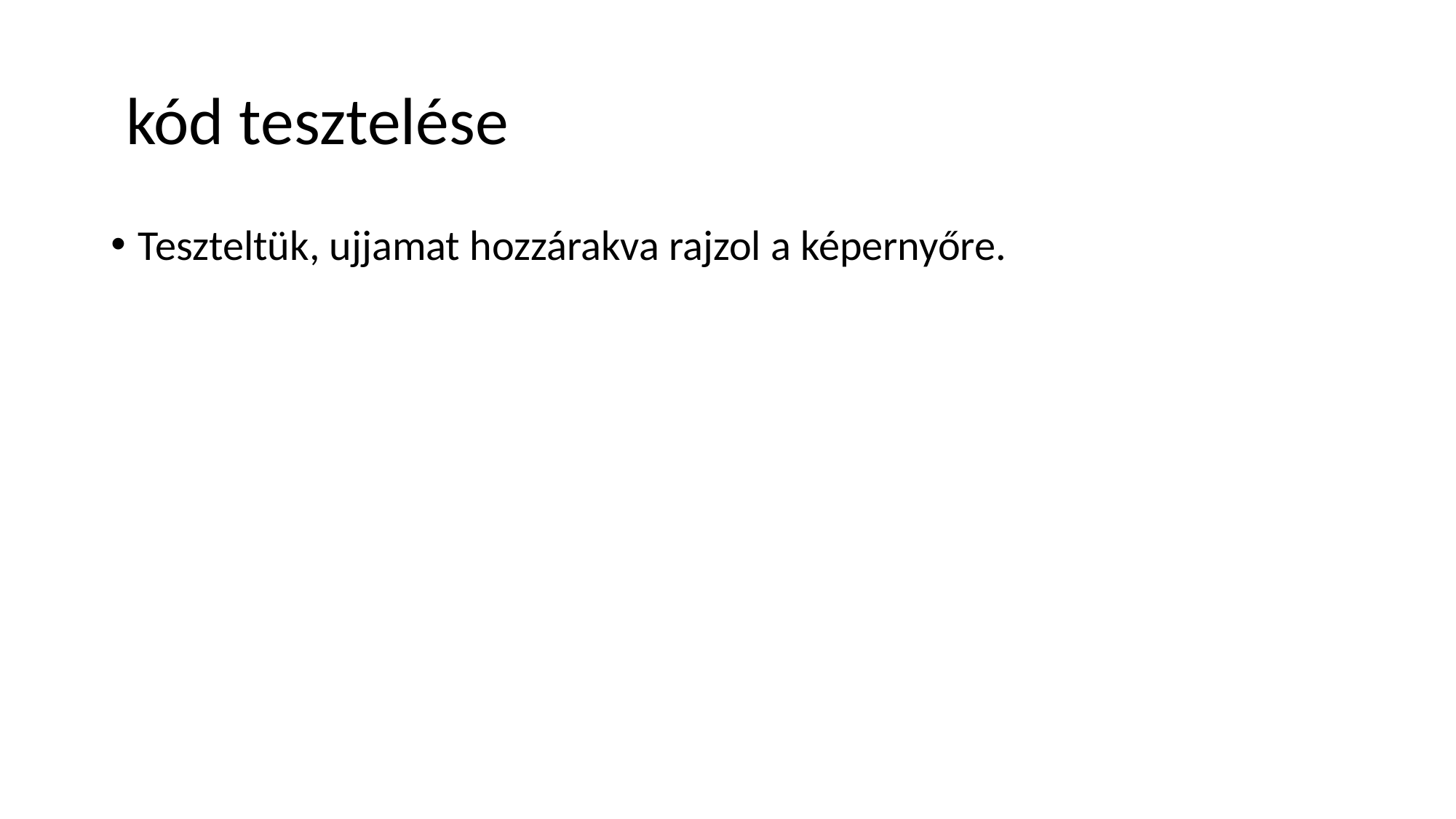

# kód tesztelése
Teszteltük, ujjamat hozzárakva rajzol a képernyőre.